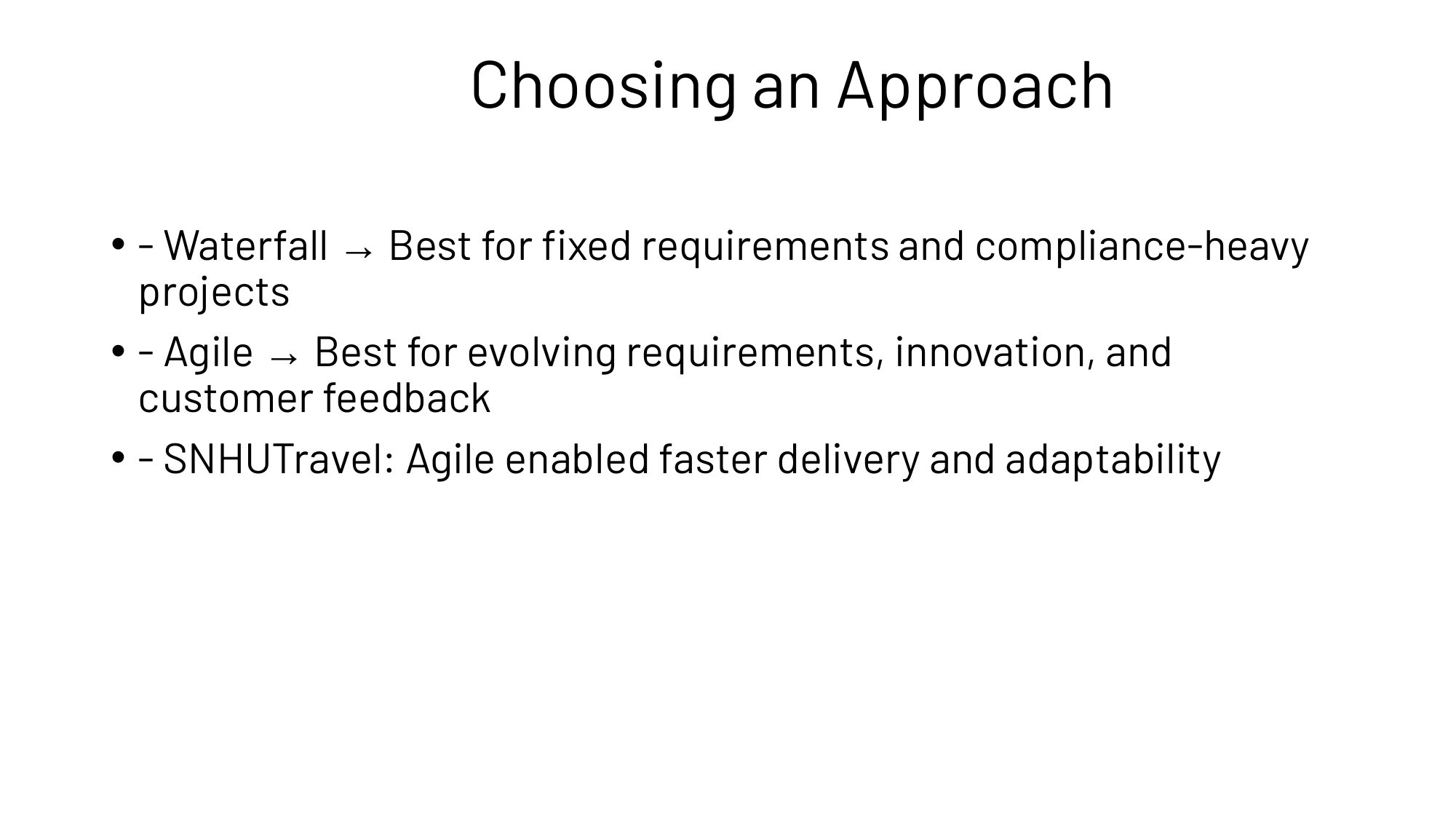

# Choosing an Approach

- Waterfall → Best for fixed requirements and compliance-heavy projects
- Agile → Best for evolving requirements, innovation, and customer feedback
- SNHUTravel: Agile enabled faster delivery and adaptability